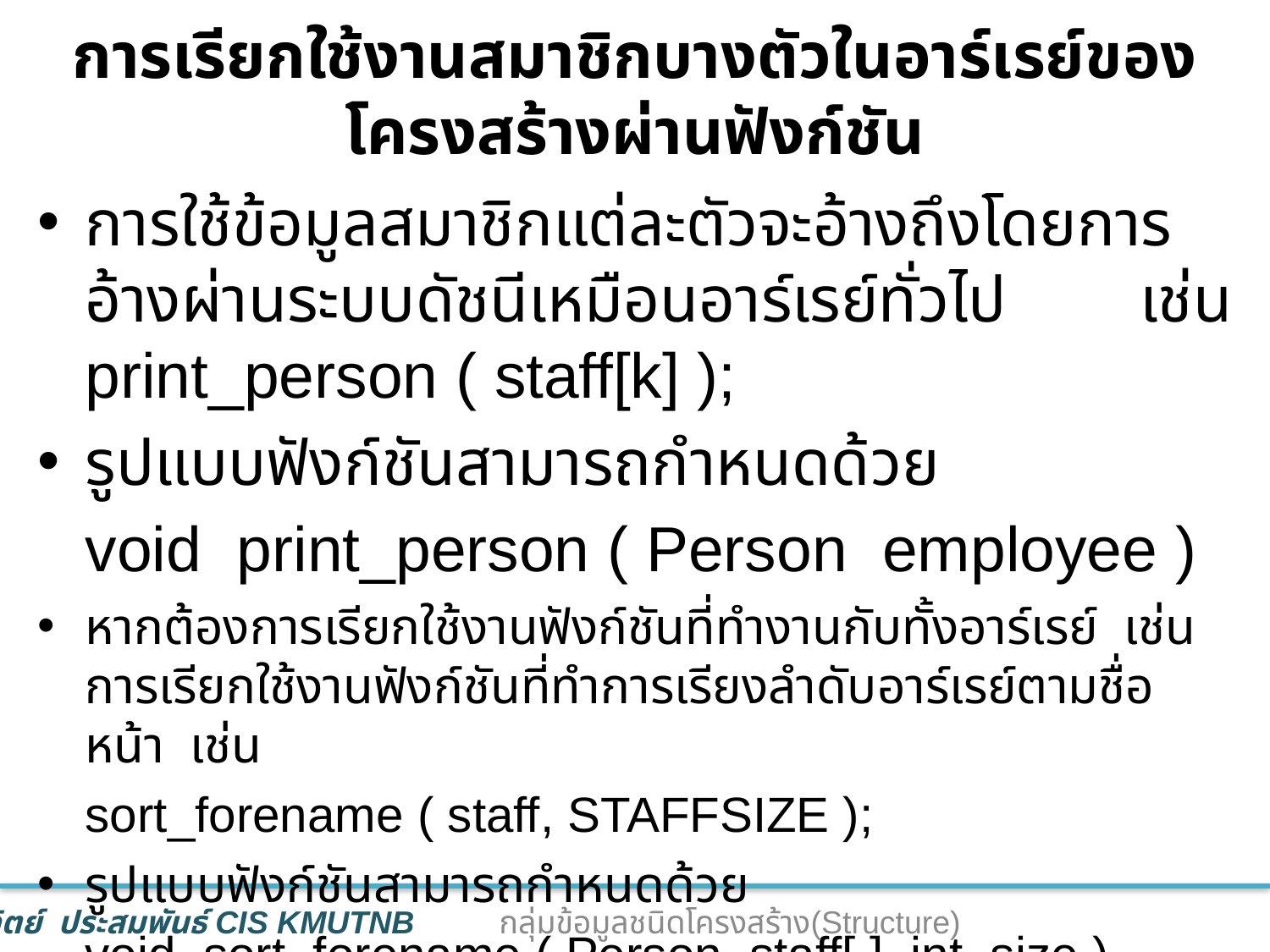

# การเรียกใช้งานสมาชิกบางตัวในอาร์เรย์ของโครงสร้างผ่านฟังก์ชัน
การใช้ข้อมูลสมาชิกแต่ละตัวจะอ้างถึงโดยการอ้างผ่านระบบดัชนีเหมือนอาร์เรย์ทั่วไป  เช่น print_person ( staff[k] );
รูปแบบฟังก์ชันสามารถกำหนดด้วย
	void  print_person ( Person  employee )
หากต้องการเรียกใช้งานฟังก์ชันที่ทำงานกับทั้งอาร์เรย์  เช่น  การเรียกใช้งานฟังก์ชันที่ทำการเรียงลำดับอาร์เรย์ตามชื่อหน้า  เช่น
	sort_forename ( staff, STAFFSIZE );
รูปแบบฟังก์ชันสามารถกำหนดด้วย
	void  sort_forename ( Person  staff[ ], int  size )

34
กลุ่มข้อมูลชนิดโครงสร้าง(Structure)